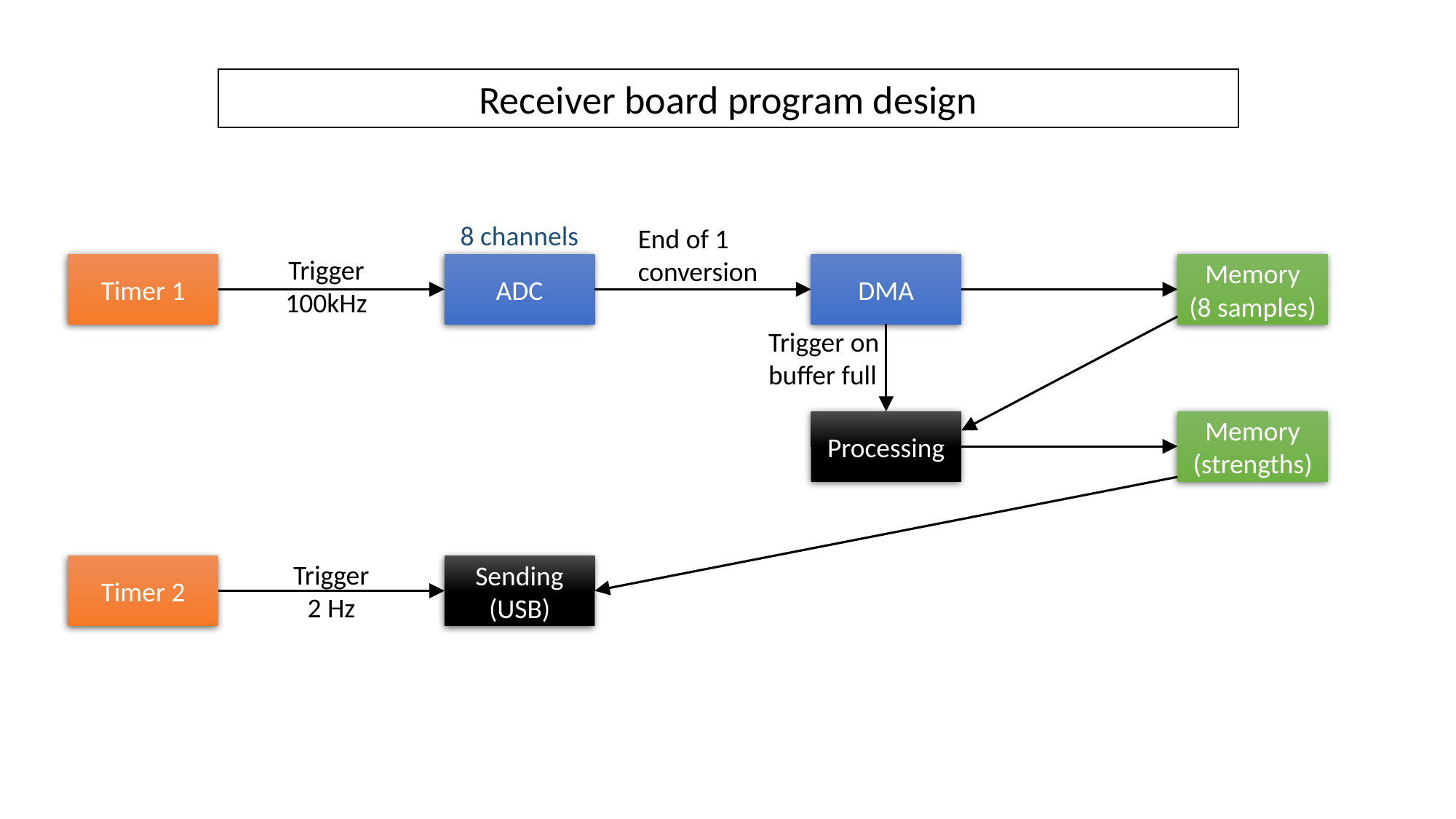

Receiver board program design
8 channels
End of 1 conversion
Trigger
100kHz
Timer 1
ADC
DMA
Memory
(8 samples)
Trigger on
buffer full
Processing
Memory
(strengths)
Trigger
2 Hz
Timer 2
Sending
(USB)